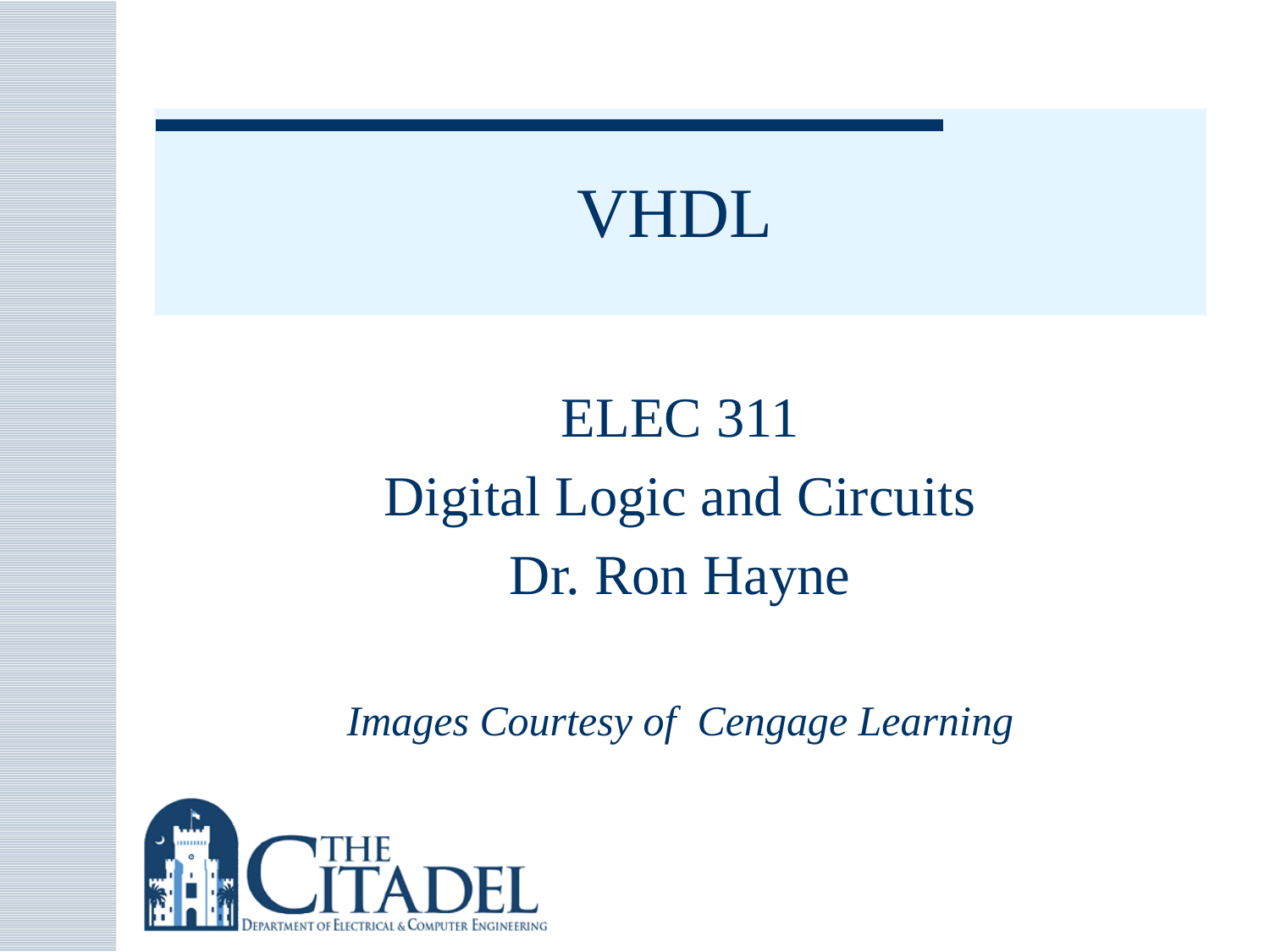

# VHDL
ELEC 311
Digital Logic and Circuits
Dr. Ron Hayne

Images Courtesy of  Cengage Learning